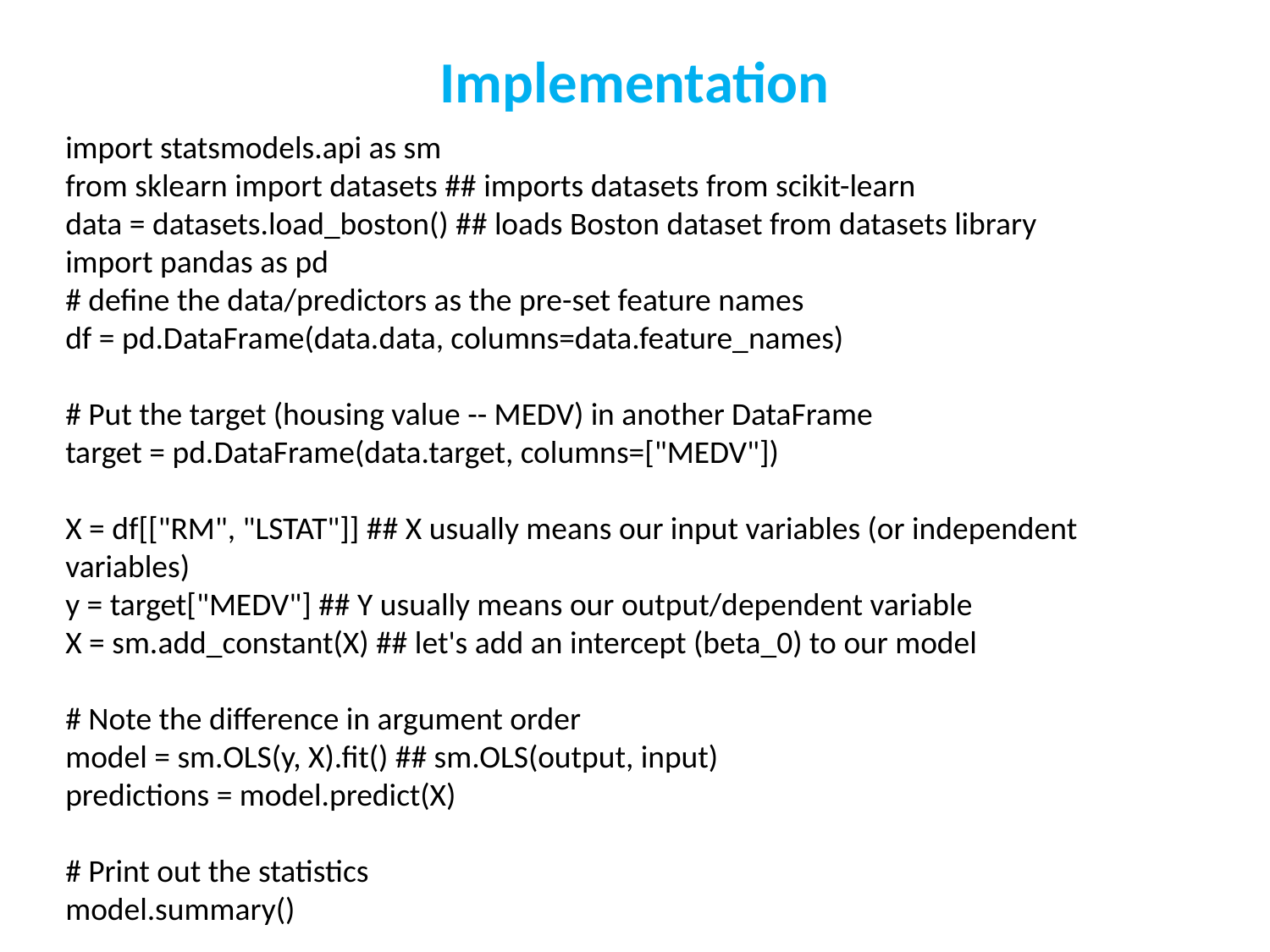

# Implementation
import statsmodels.api as sm
from sklearn import datasets ## imports datasets from scikit-learn
data = datasets.load_boston() ## loads Boston dataset from datasets library
import pandas as pd
# define the data/predictors as the pre-set feature names
df = pd.DataFrame(data.data, columns=data.feature_names)

# Put the target (housing value -- MEDV) in another DataFrame
target = pd.DataFrame(data.target, columns=["MEDV"])

X = df[["RM", "LSTAT"]] ## X usually means our input variables (or independent variables)
y = target["MEDV"] ## Y usually means our output/dependent variable
X = sm.add_constant(X) ## let's add an intercept (beta_0) to our model

# Note the difference in argument order
model = sm.OLS(y, X).fit() ## sm.OLS(output, input)
predictions = model.predict(X)

# Print out the statistics
model.summary()